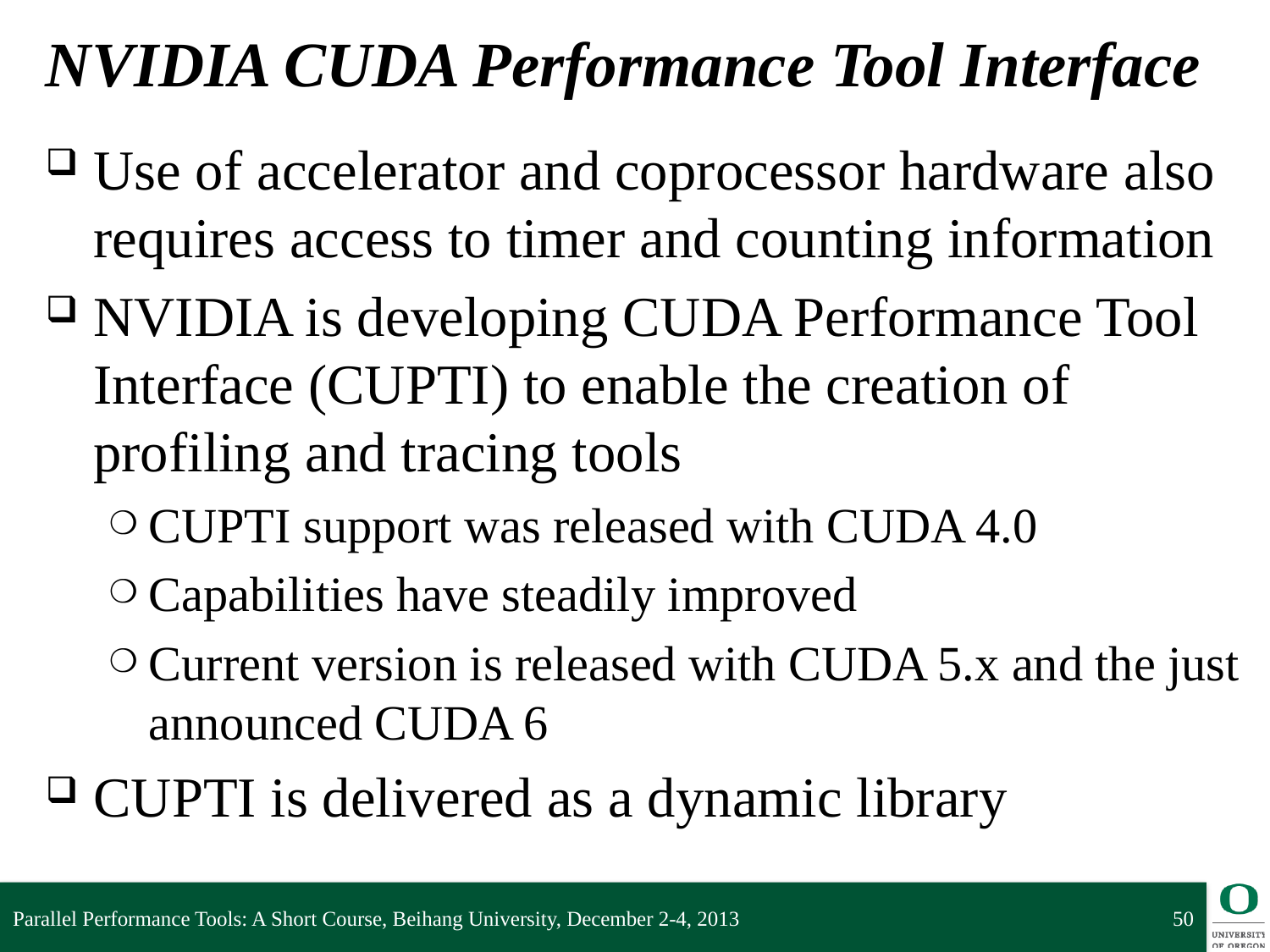

# NVIDIA CUDA Performance Tool Interface
Use of accelerator and coprocessor hardware also requires access to timer and counting information
NVIDIA is developing CUDA Performance Tool Interface (CUPTI) to enable the creation of profiling and tracing tools
CUPTI support was released with CUDA 4.0
Capabilities have steadily improved
Current version is released with CUDA 5.x and the just announced CUDA 6
CUPTI is delivered as a dynamic library
Parallel Performance Tools: A Short Course, Beihang University, December 2-4, 2013
50